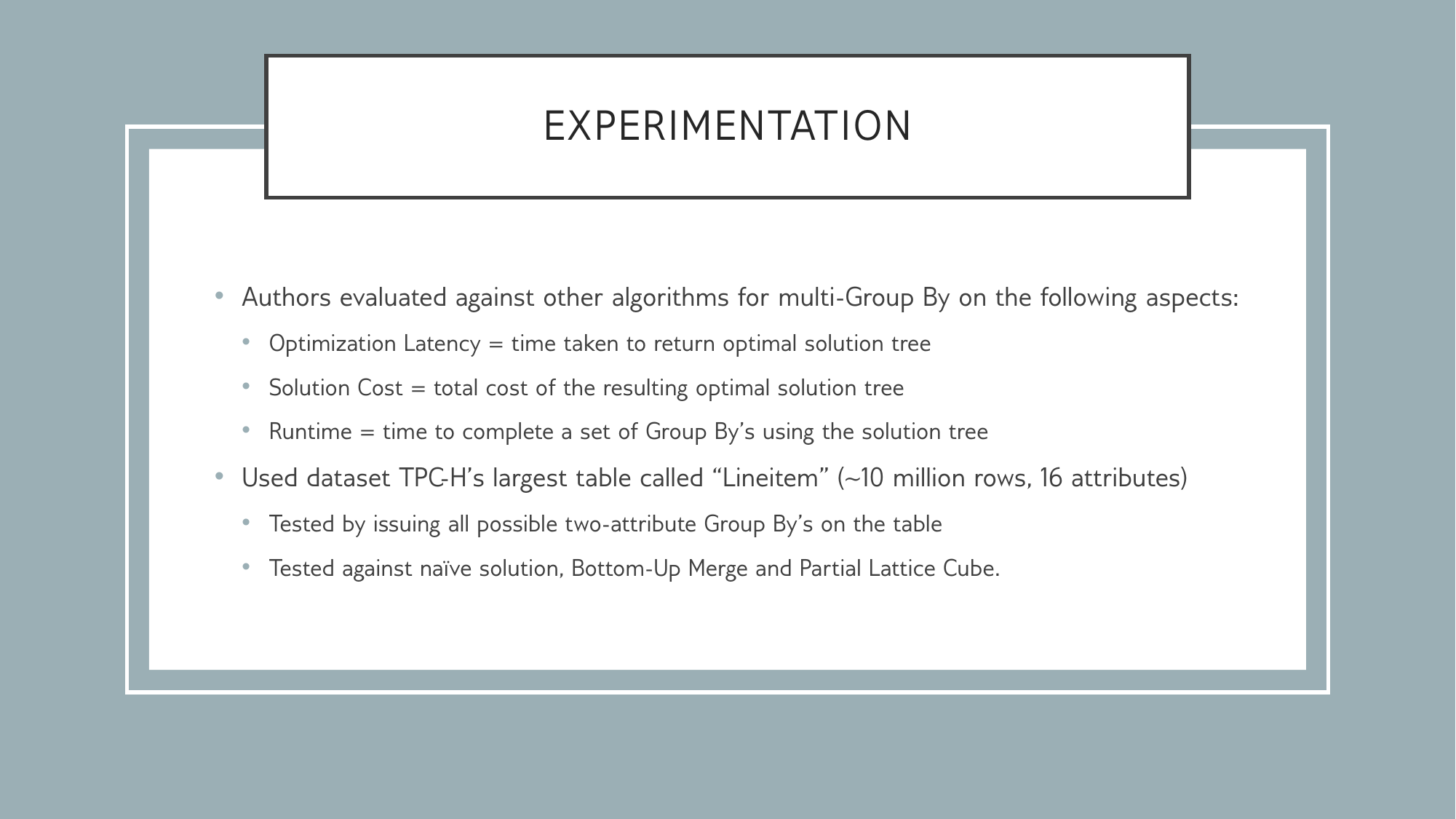

# Experimentation

Authors evaluated against other algorithms for multi-Group By on the following aspects:
Optimization Latency = time taken to return optimal solution tree
Solution Cost = total cost of the resulting optimal solution tree
Runtime = time to complete a set of Group By’s using the solution tree
Used dataset TPC-H’s largest table called “Lineitem” (~10 million rows, 16 attributes)
Tested by issuing all possible two-attribute Group By’s on the table
Tested against naïve solution, Bottom-Up Merge and Partial Lattice Cube.